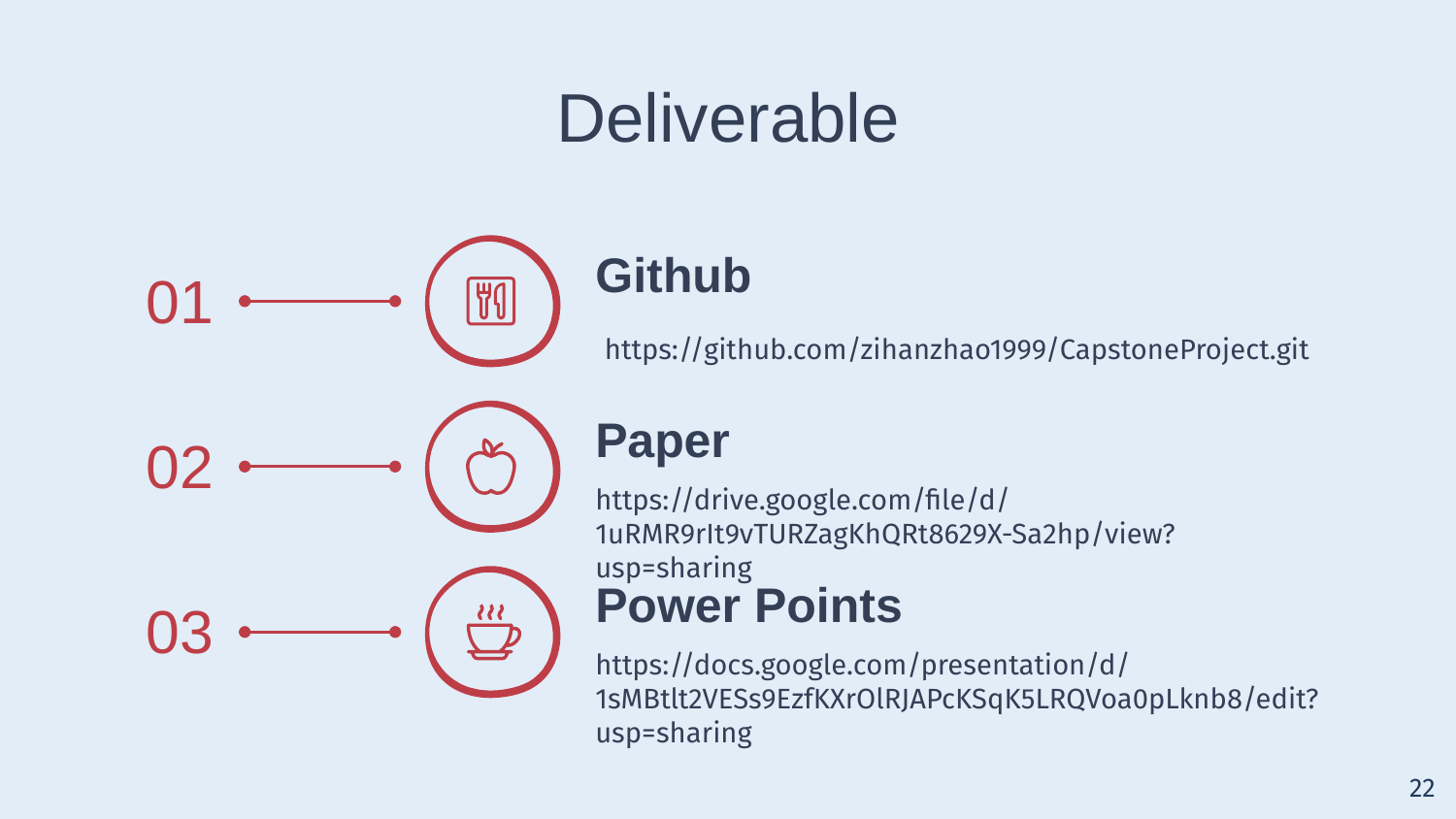

# Deliverable

Github
01
 https://github.com/zihanzhao1999/CapstoneProject.git

Paper
02
https://drive.google.com/file/d/1uRMR9rIt9vTURZagKhQRt8629X-Sa2hp/view?usp=sharing

Power Points
03
https://docs.google.com/presentation/d/1sMBtlt2VESs9EzfKXrOlRJAPcKSqK5LRQVoa0pLknb8/edit?usp=sharing

22